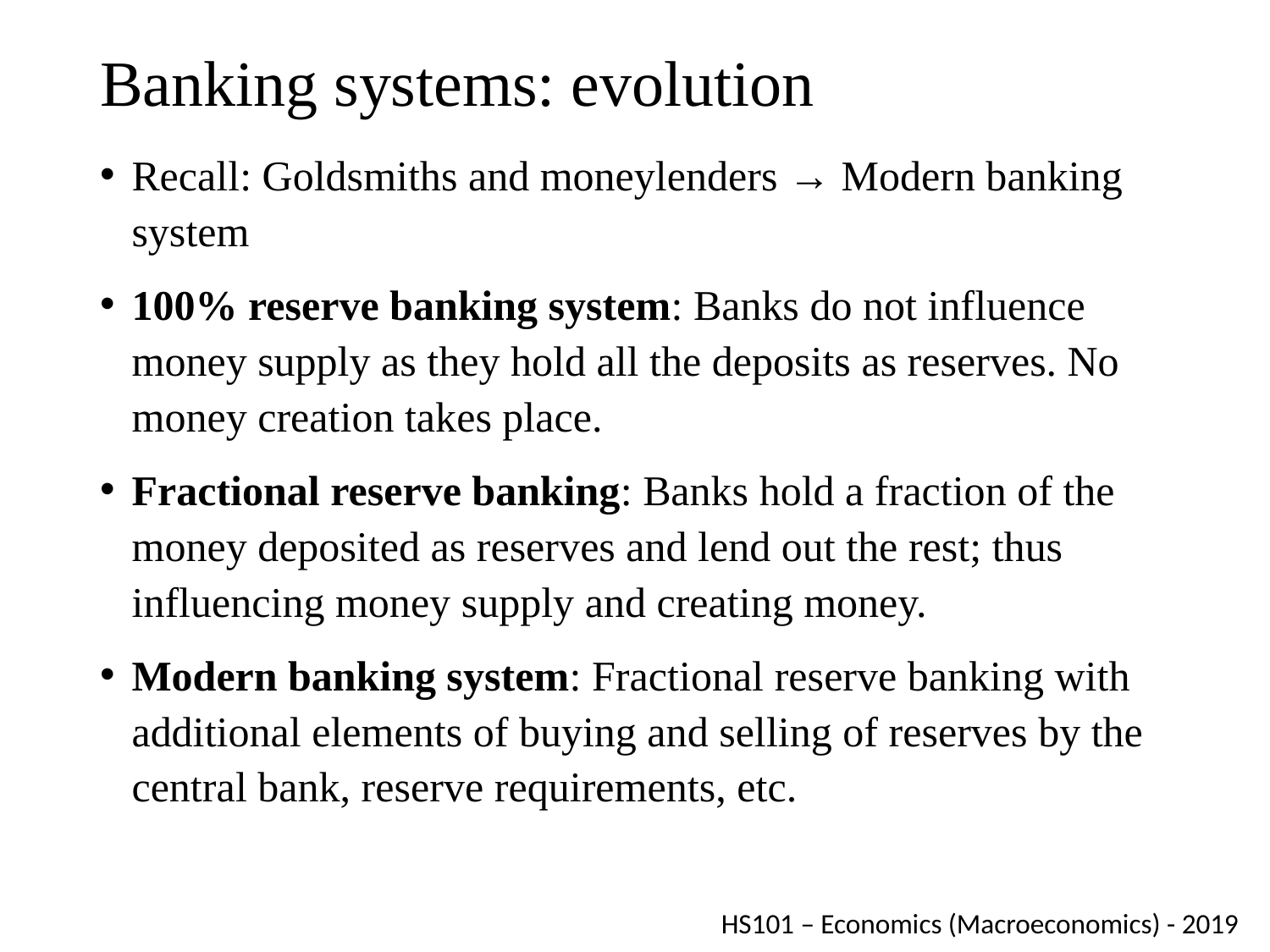

# Banking systems: evolution
Recall: Goldsmiths and moneylenders → Modern banking system
100% reserve banking system: Banks do not influence money supply as they hold all the deposits as reserves. No money creation takes place.
Fractional reserve banking: Banks hold a fraction of the money deposited as reserves and lend out the rest; thus influencing money supply and creating money.
Modern banking system: Fractional reserve banking with additional elements of buying and selling of reserves by the central bank, reserve requirements, etc.
HS101 – Economics (Macroeconomics) - 2019